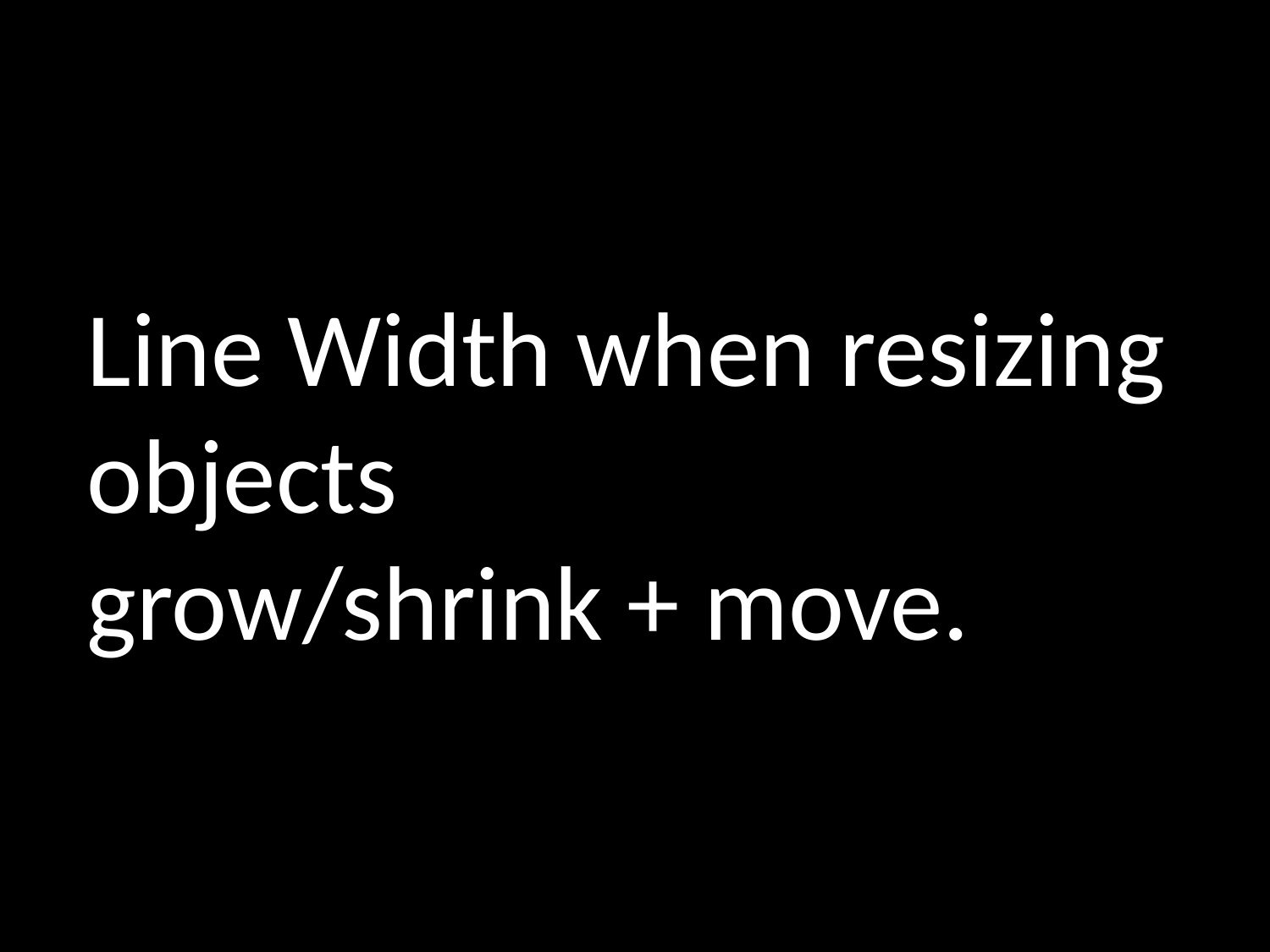

# Line Width when resizing objects grow/shrink + move.